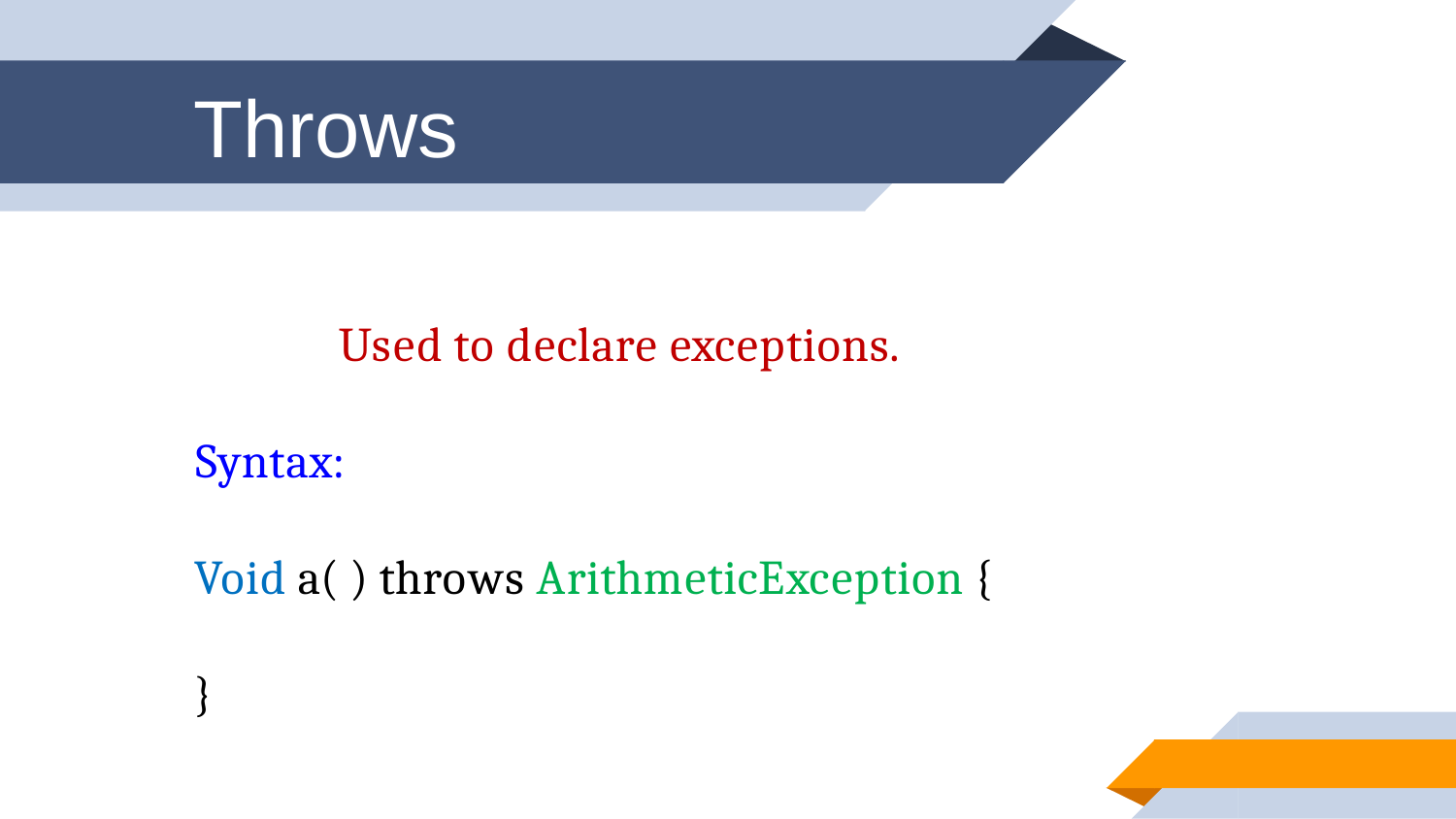

Throws
Used to declare exceptions.

Syntax:

Void a( ) throws ArithmeticException {

}